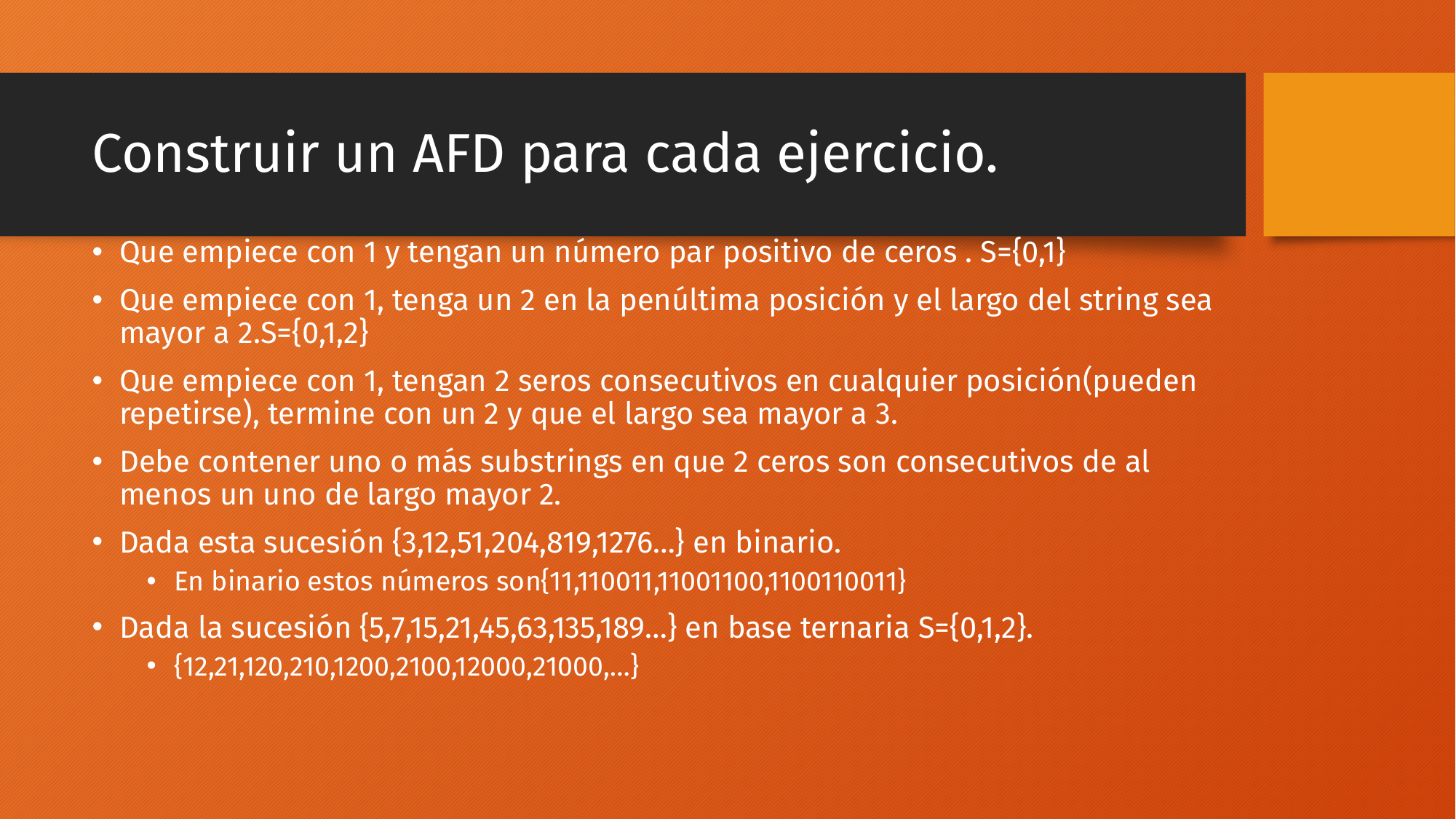

# Construir un AFD para cada ejercicio.
Que empiece con 1 y tengan un número par positivo de ceros . S={0,1}
Que empiece con 1, tenga un 2 en la penúltima posición y el largo del string sea mayor a 2.S={0,1,2}
Que empiece con 1, tengan 2 seros consecutivos en cualquier posición(pueden repetirse), termine con un 2 y que el largo sea mayor a 3.
Debe contener uno o más substrings en que 2 ceros son consecutivos de al menos un uno de largo mayor 2.
Dada esta sucesión {3,12,51,204,819,1276…} en binario.
En binario estos números son{11,110011,11001100,1100110011}
Dada la sucesión {5,7,15,21,45,63,135,189…} en base ternaria S={0,1,2}.
{12,21,120,210,1200,2100,12000,21000,…}